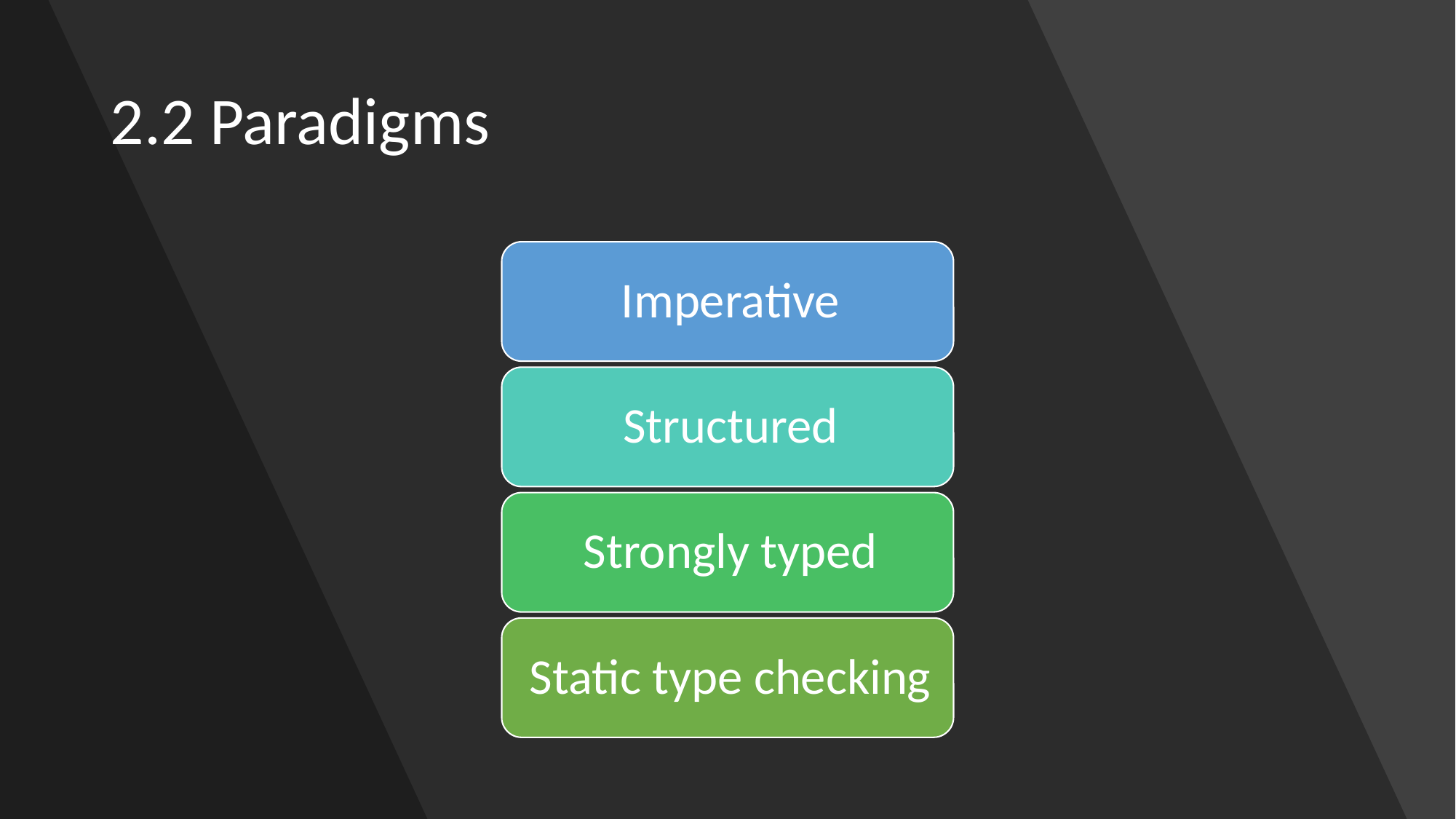

# 2.2 Paradigms
Imperative
Structured
Strongly typed
Static type checking